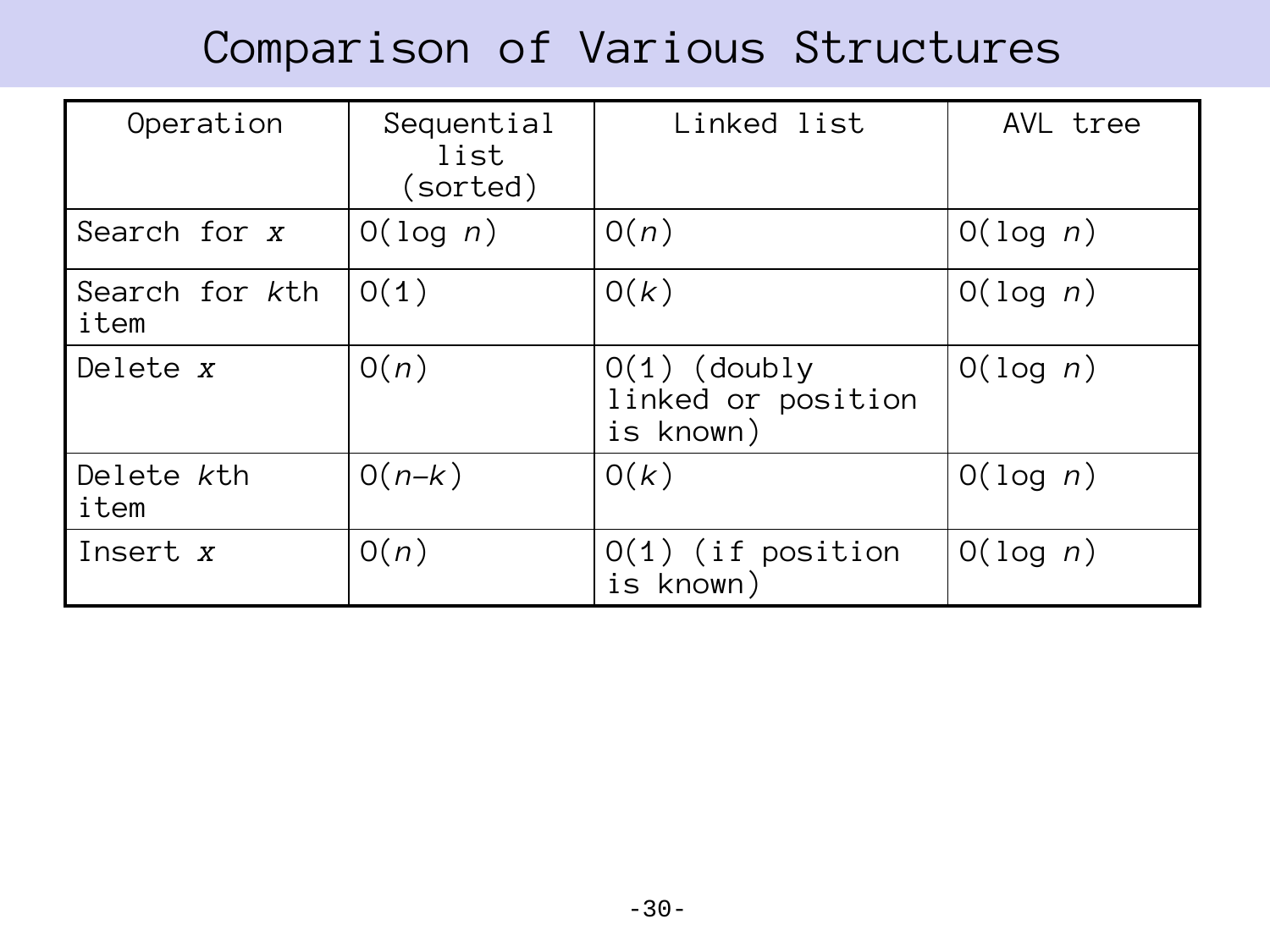

# Comparison of Various Structures
| Operation | Sequential list (sorted) | Linked list | AVL tree |
| --- | --- | --- | --- |
| Search for x | O(log n) | O(n) | O(log n) |
| Search for kth item | O(1) | O(k) | O(log n) |
| Delete x | O(n) | O(1) (doubly linked or position is known) | O(log n) |
| Delete kth item | O(n-k) | O(k) | O(log n) |
| Insert x | O(n) | O(1) (if position is known) | O(log n) |
-30-